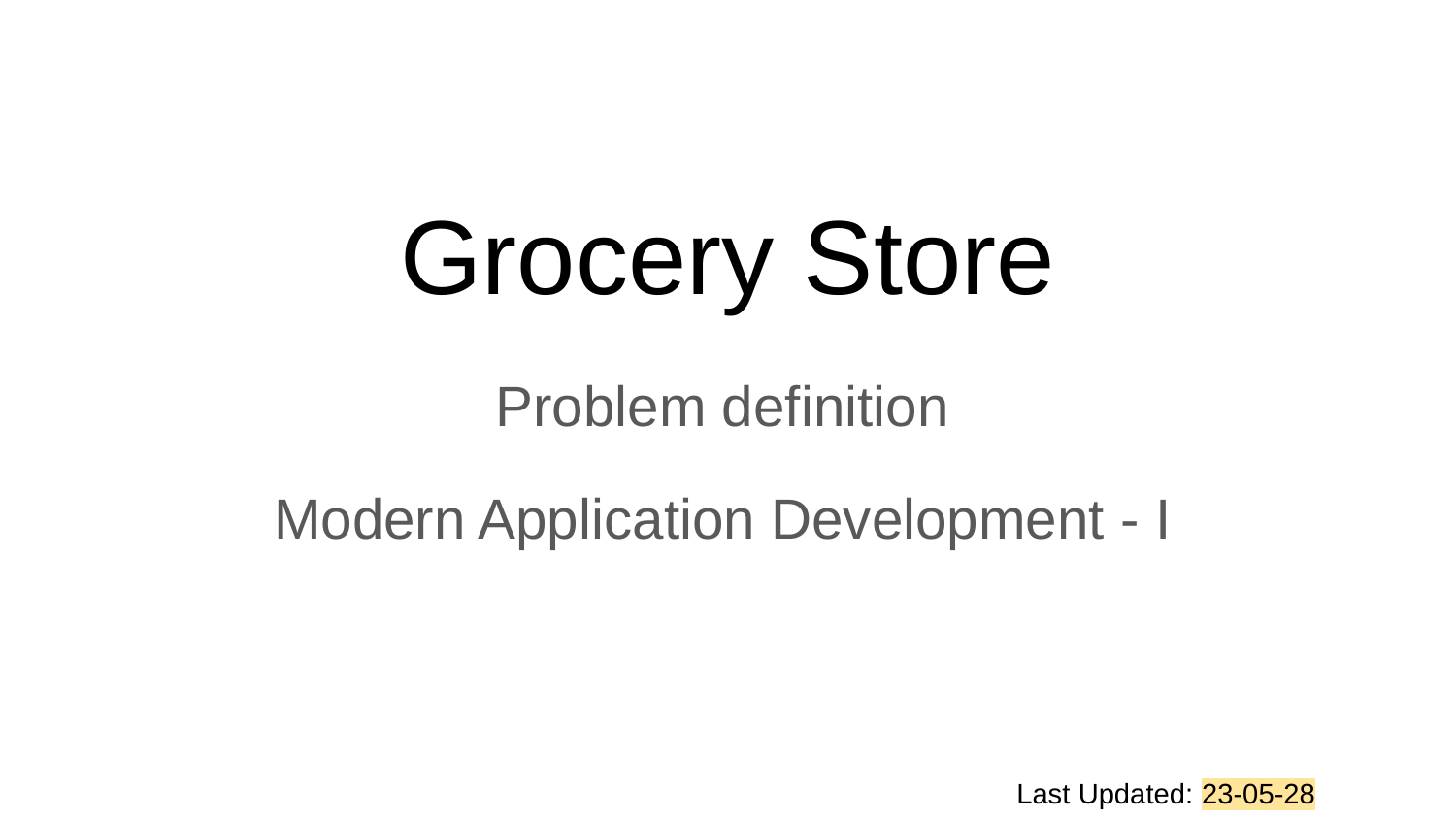

# Grocery Store
Problem definition
Modern Application Development - I
Last Updated: 23-05-28